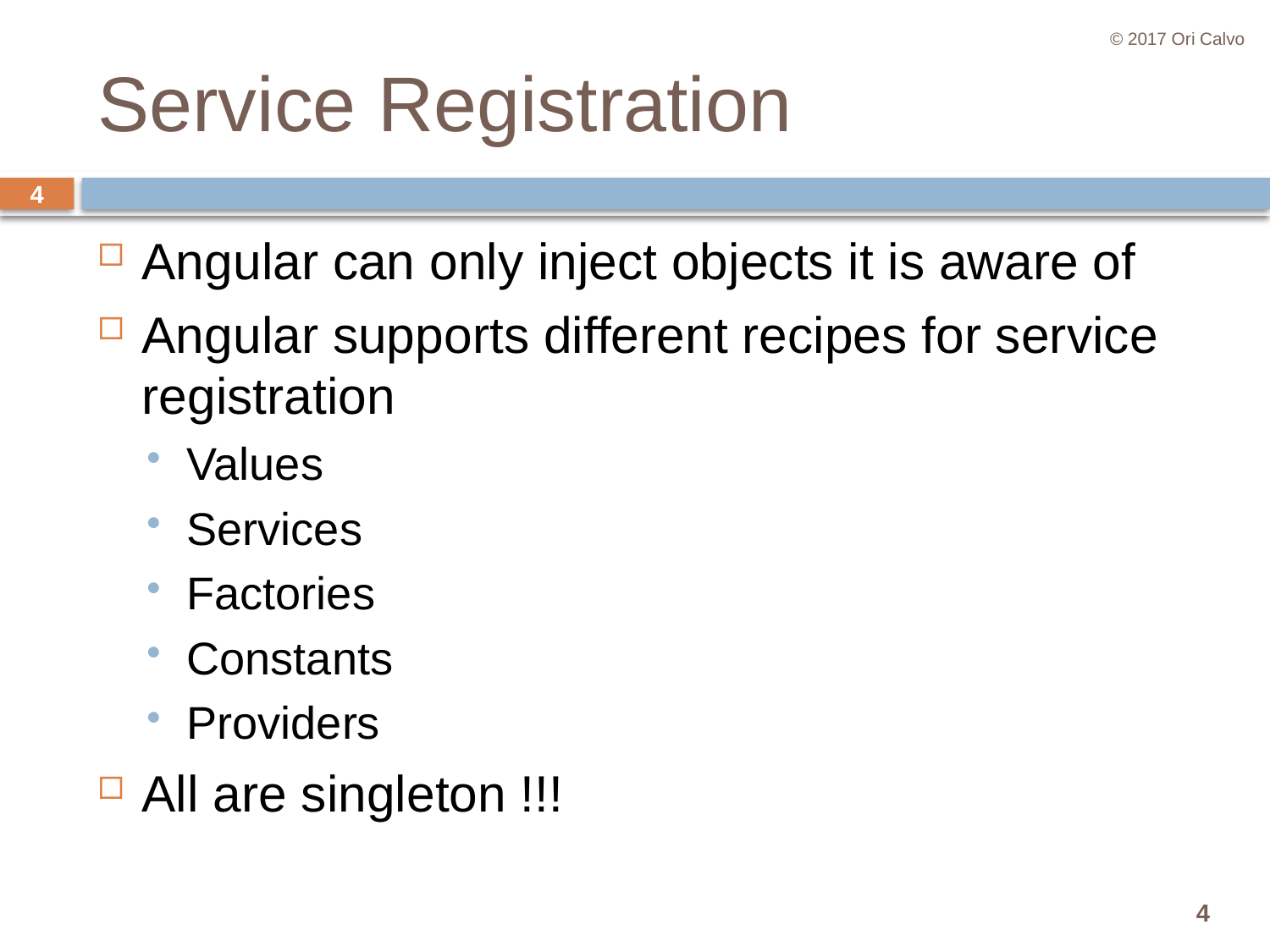

© 2017 Ori Calvo
# Service Registration
4
Angular can only inject objects it is aware of
Angular supports different recipes for service registration
Values
Services
Factories
Constants
Providers
All are singleton !!!